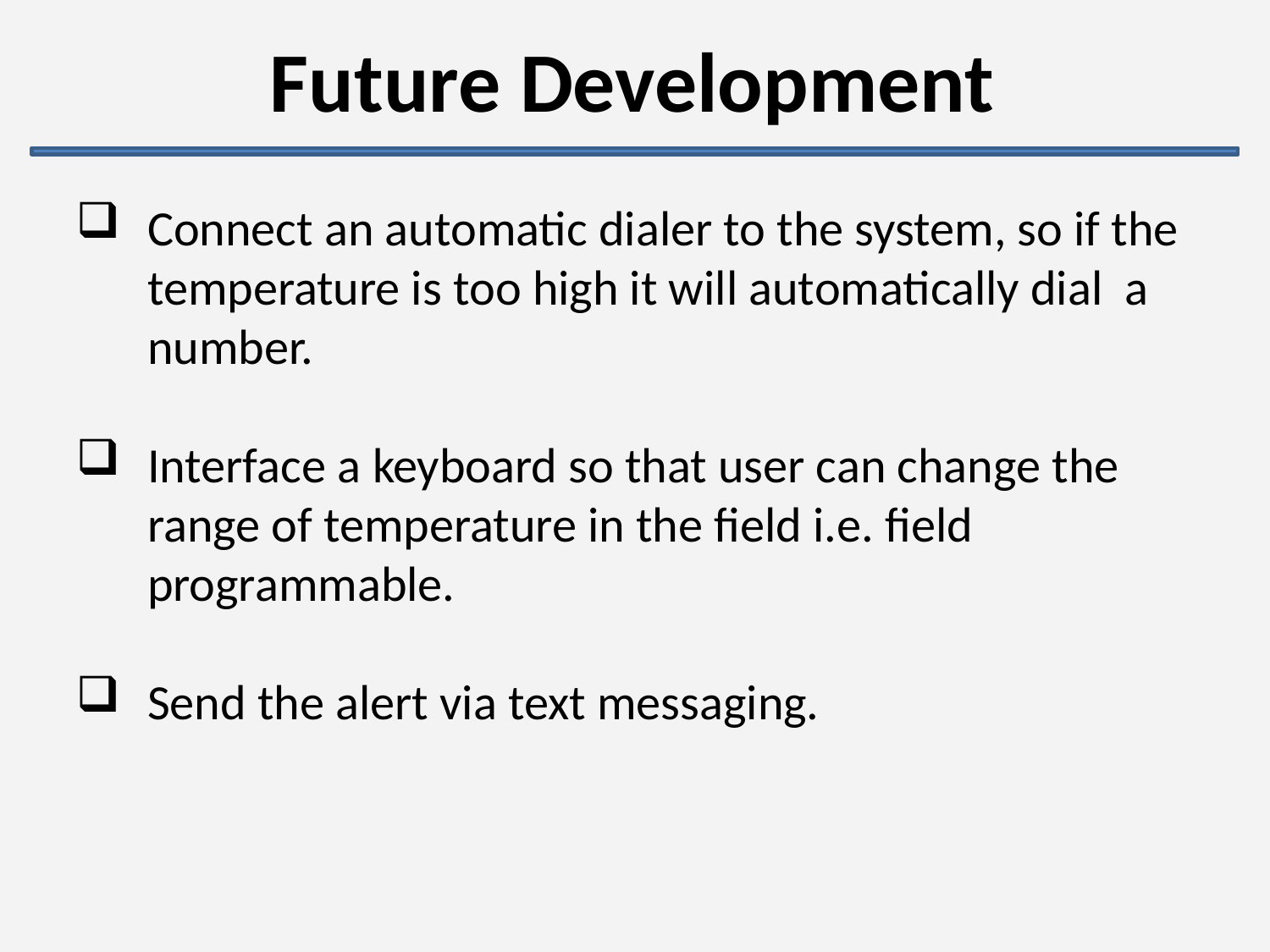

Future Development

Connect an automatic dialer to the system, so if the temperature is too high it will automatically dial  a number.

Interface a keyboard so that user can change the range of temperature in the field i.e. field programmable.

Send the alert via text messaging.